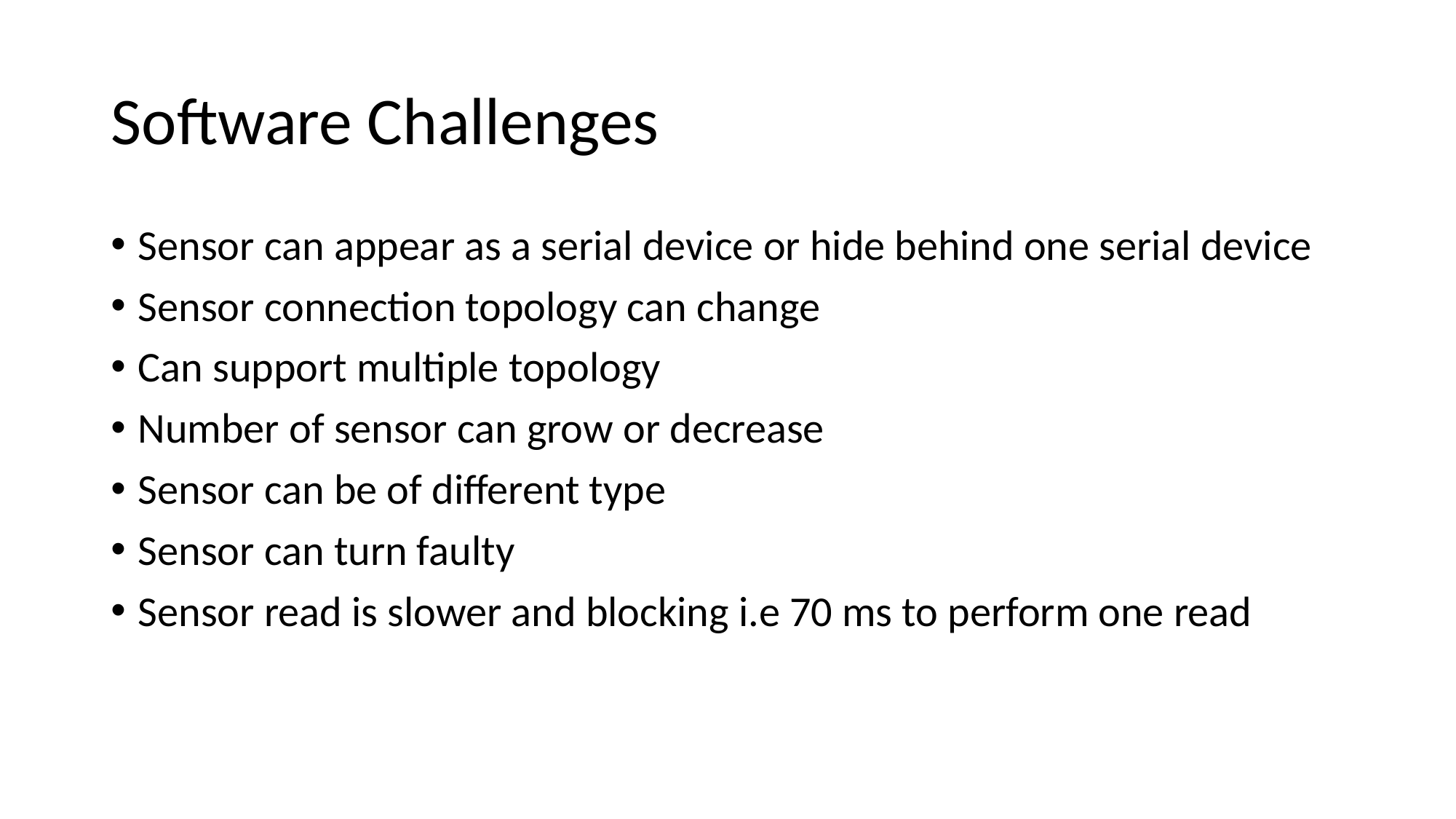

# Software Challenges
Sensor can appear as a serial device or hide behind one serial device
Sensor connection topology can change
Can support multiple topology
Number of sensor can grow or decrease
Sensor can be of different type
Sensor can turn faulty
Sensor read is slower and blocking i.e 70 ms to perform one read